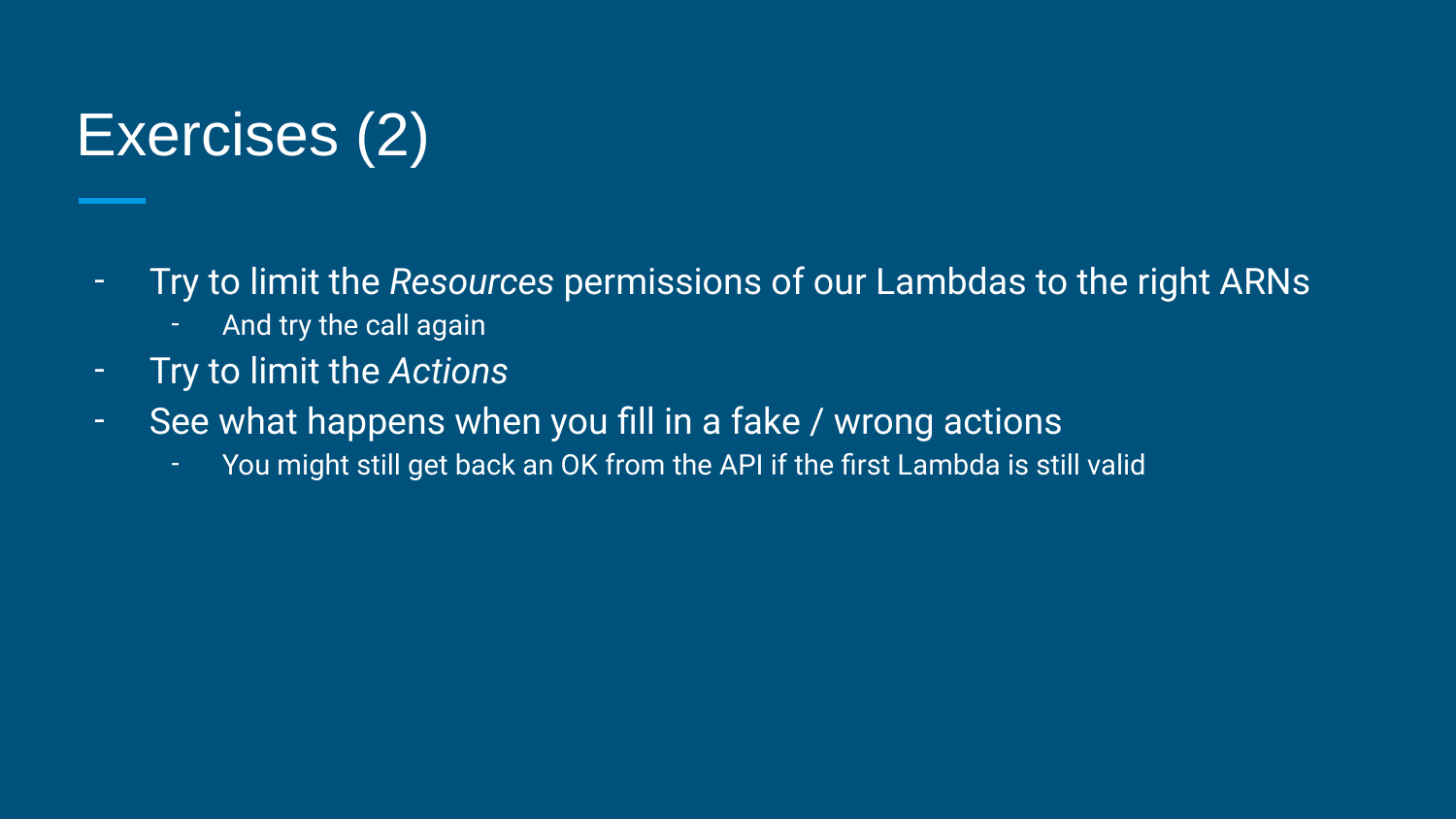

# Exercises (2)
Try to limit the Resources permissions of our Lambdas to the right ARNs
And try the call again
Try to limit the Actions
See what happens when you fill in a fake / wrong actions
You might still get back an OK from the API if the first Lambda is still valid